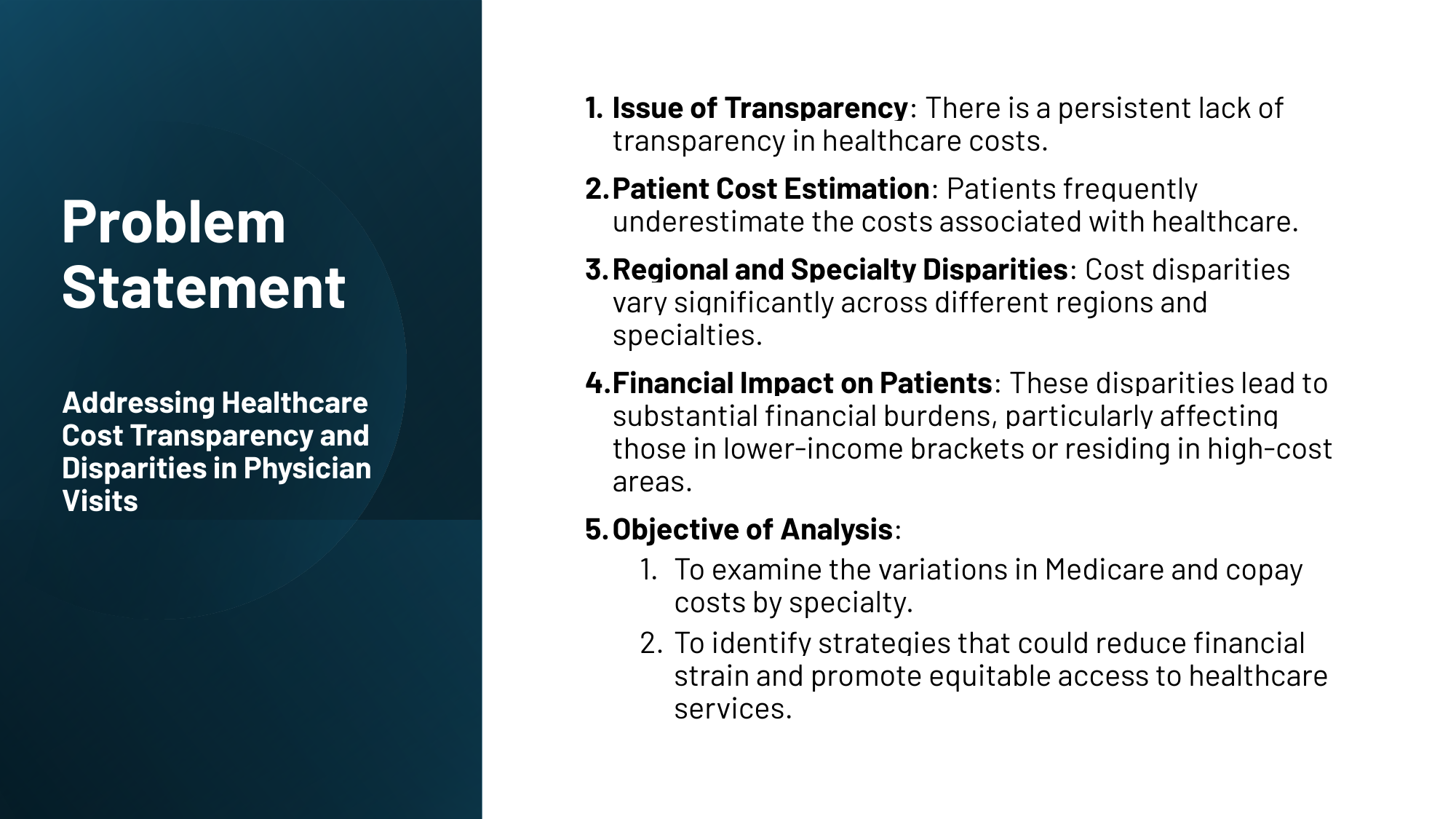

Issue of Transparency: There is a persistent lack of transparency in healthcare costs.
Patient Cost Estimation: Patients frequently underestimate the costs associated with healthcare.
Regional and Specialty Disparities: Cost disparities vary significantly across different regions and specialties.
Financial Impact on Patients: These disparities lead to substantial financial burdens, particularly affecting those in lower-income brackets or residing in high-cost areas.
Objective of Analysis:
To examine the variations in Medicare and copay costs by specialty.
To identify strategies that could reduce financial strain and promote equitable access to healthcare services.

# Problem Statement Addressing Healthcare Cost Transparency and Disparities in Physician Visits